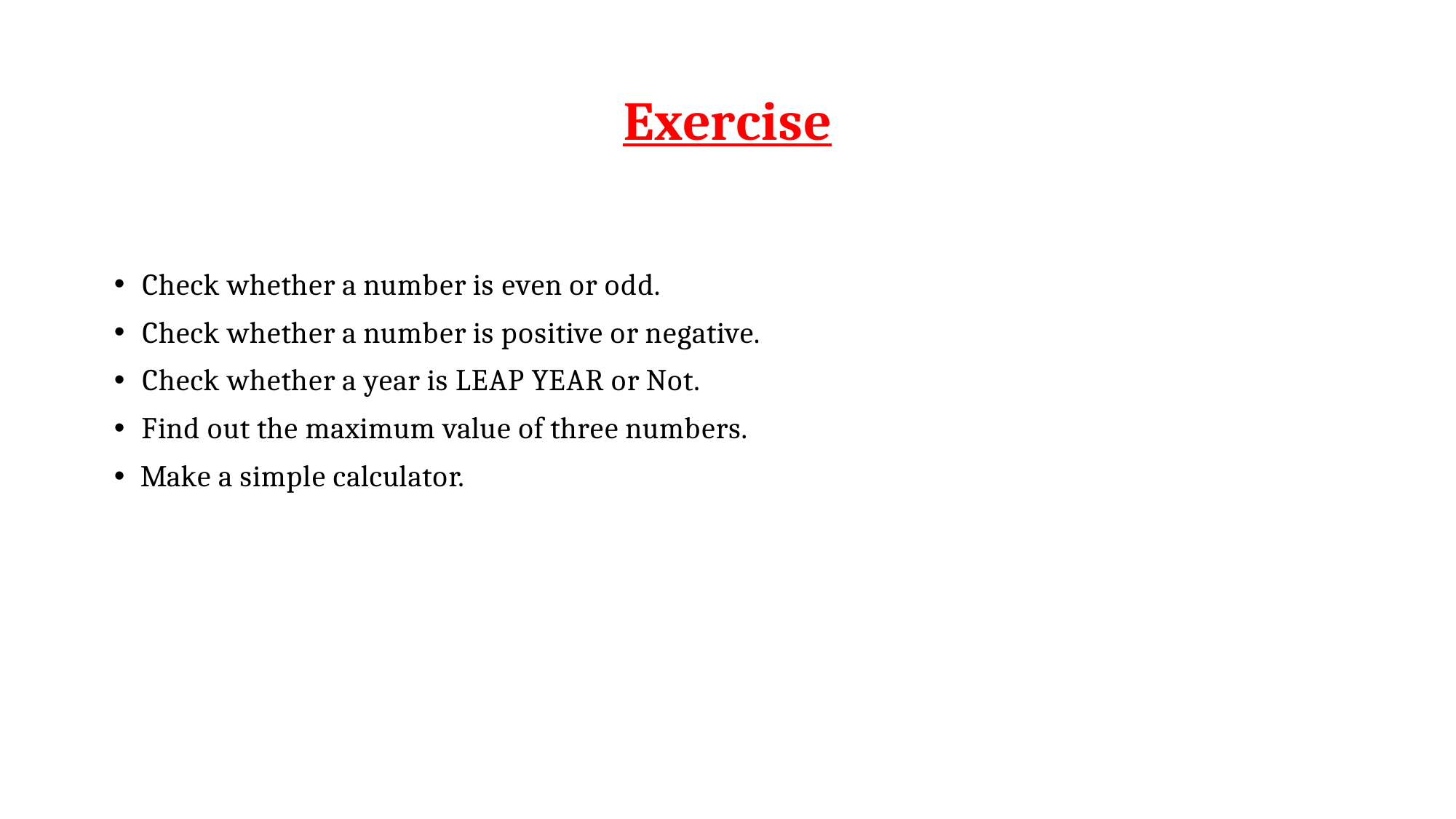

# Exercise
Check whether a number is even or odd.
Check whether a number is positive or negative.
Check whether a year is LEAP YEAR or Not.
Find out the maximum value of three numbers.
Make a simple calculator.